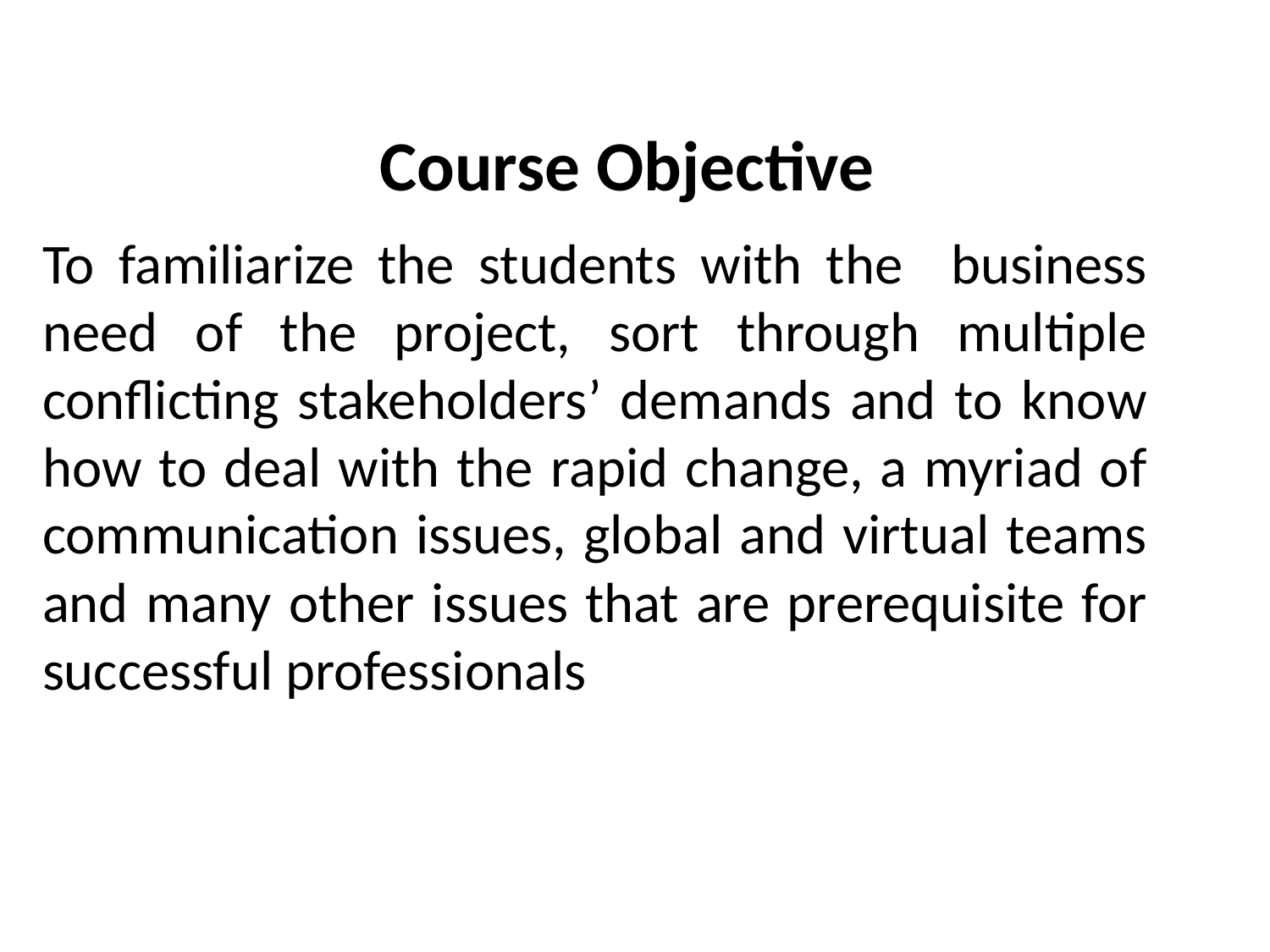

Course Objective
To familiarize the students with the  business need of the project, sort through multiple conflicting stakeholders’ demands and to know how to deal with the rapid change, a myriad of communication issues, global and virtual teams and many other issues that are prerequisite for successful professionals